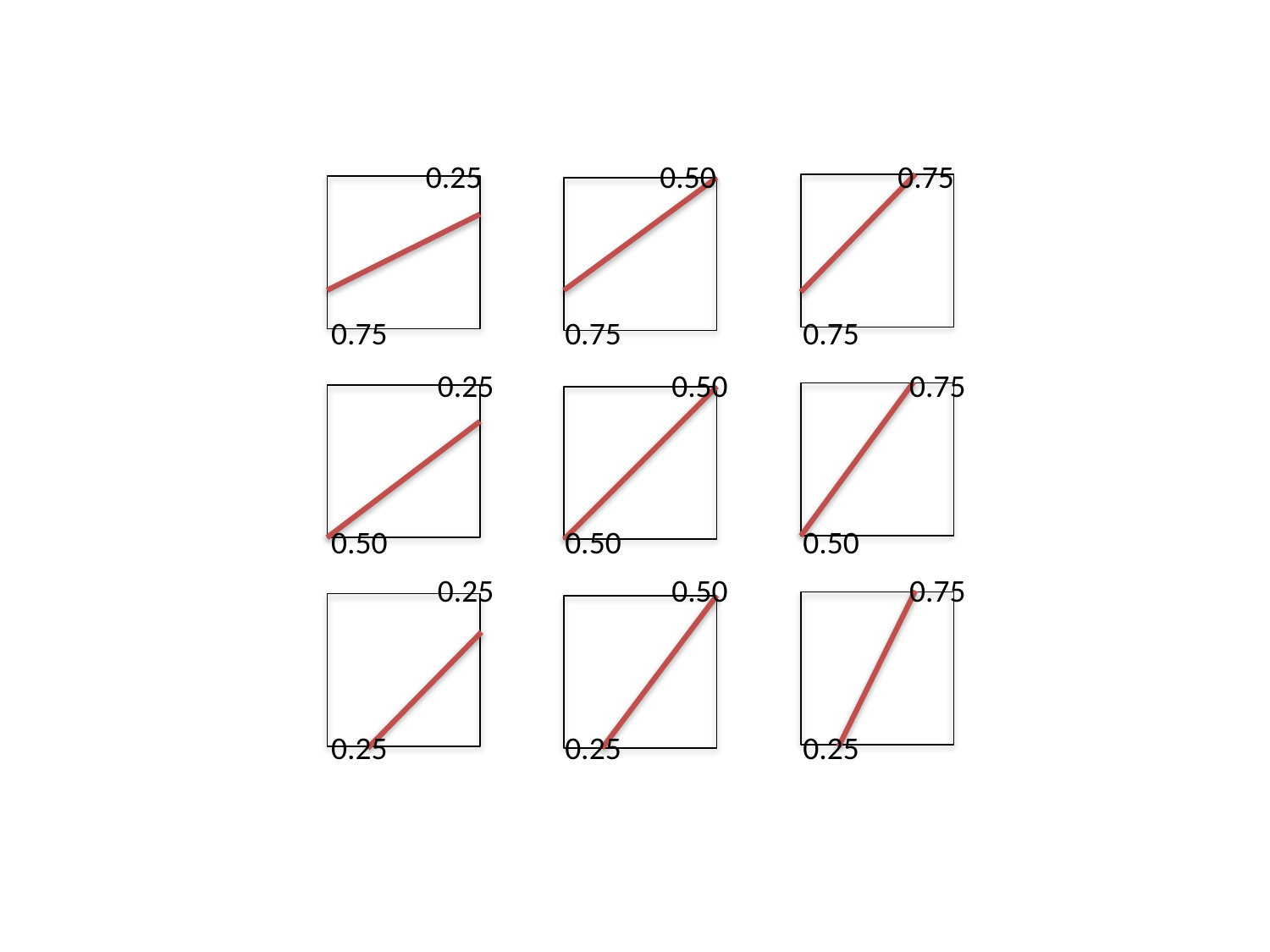

0.25
0.50
0.75

0.75
0.75
0.75
0.25
0.50
0.75

0.50
0.50
0.50
0.25
0.50
0.75

0.25
0.25
0.25